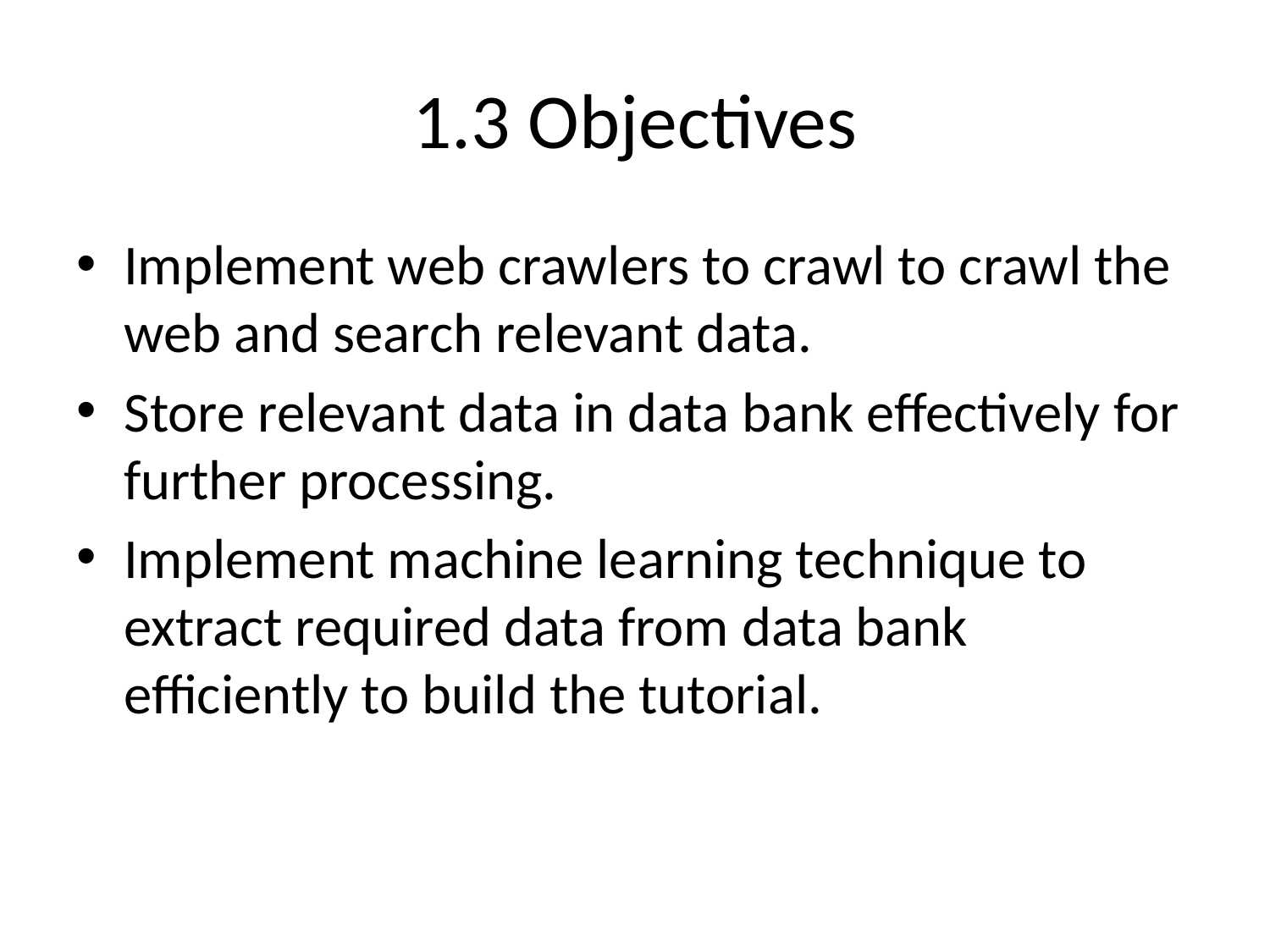

# 1.3 Objectives
Implement web crawlers to crawl to crawl the web and search relevant data.
Store relevant data in data bank effectively for further processing.
Implement machine learning technique to extract required data from data bank efficiently to build the tutorial.